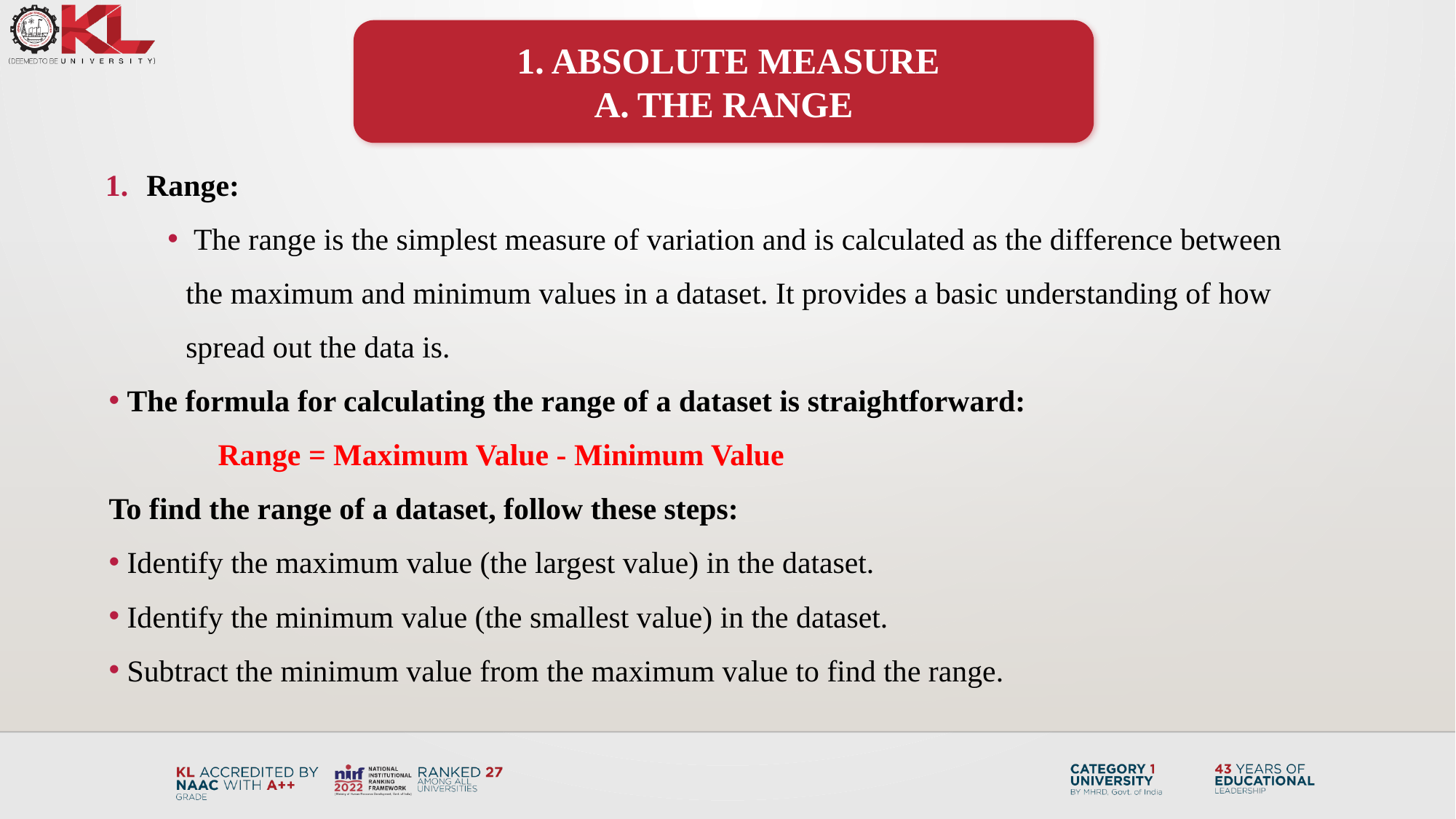

1. ABSOLUTE MEASURE
A. THE RANGE
Range:
 The range is the simplest measure of variation and is calculated as the difference between the maximum and minimum values in a dataset. It provides a basic understanding of how spread out the data is.
The formula for calculating the range of a dataset is straightforward:
	Range = Maximum Value - Minimum Value
To find the range of a dataset, follow these steps:
Identify the maximum value (the largest value) in the dataset.
Identify the minimum value (the smallest value) in the dataset.
Subtract the minimum value from the maximum value to find the range.